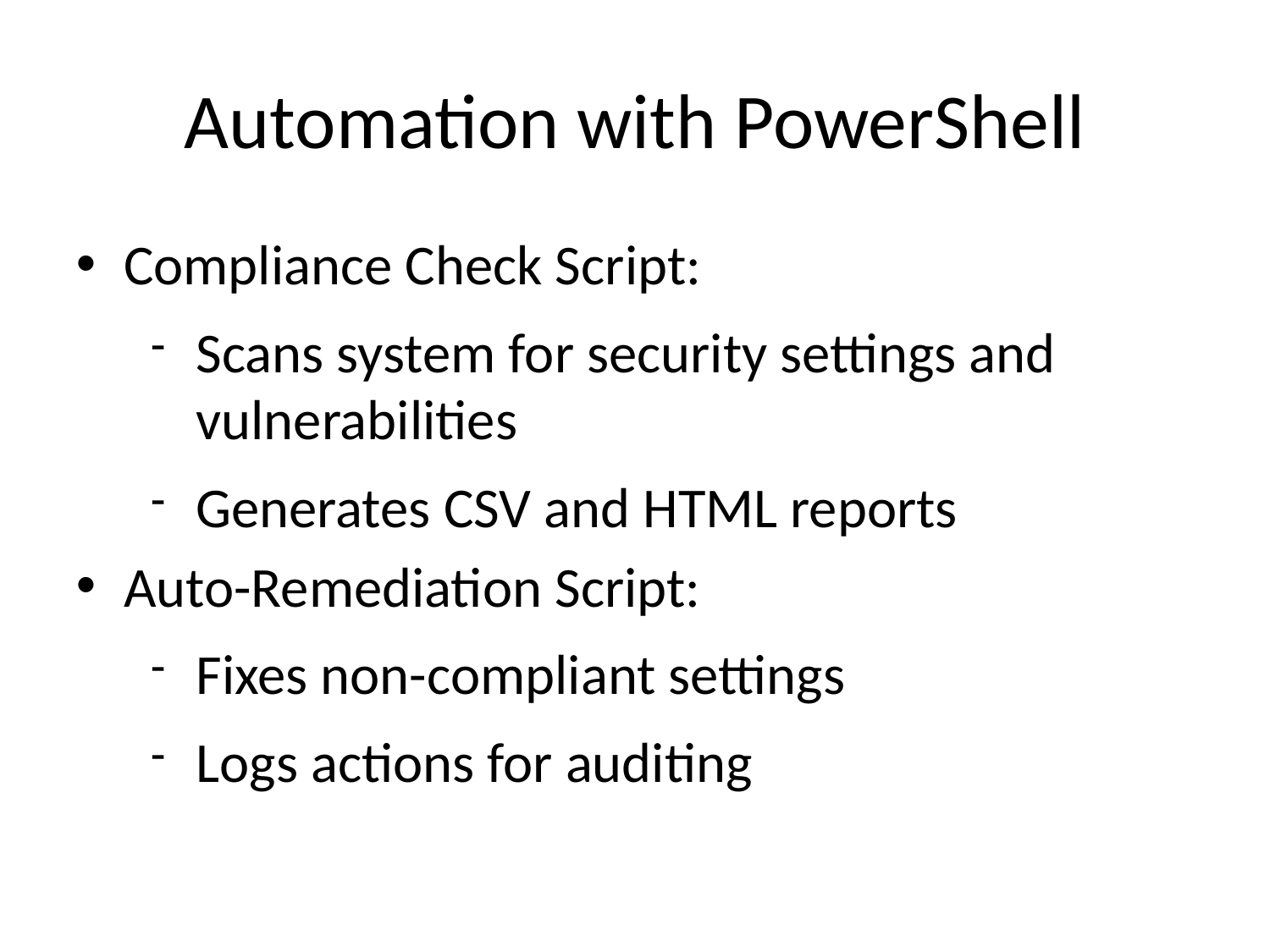

Automation with PowerShell
Compliance Check Script:
Scans system for security settings and vulnerabilities
Generates CSV and HTML reports
Auto-Remediation Script:
Fixes non-compliant settings
Logs actions for auditing